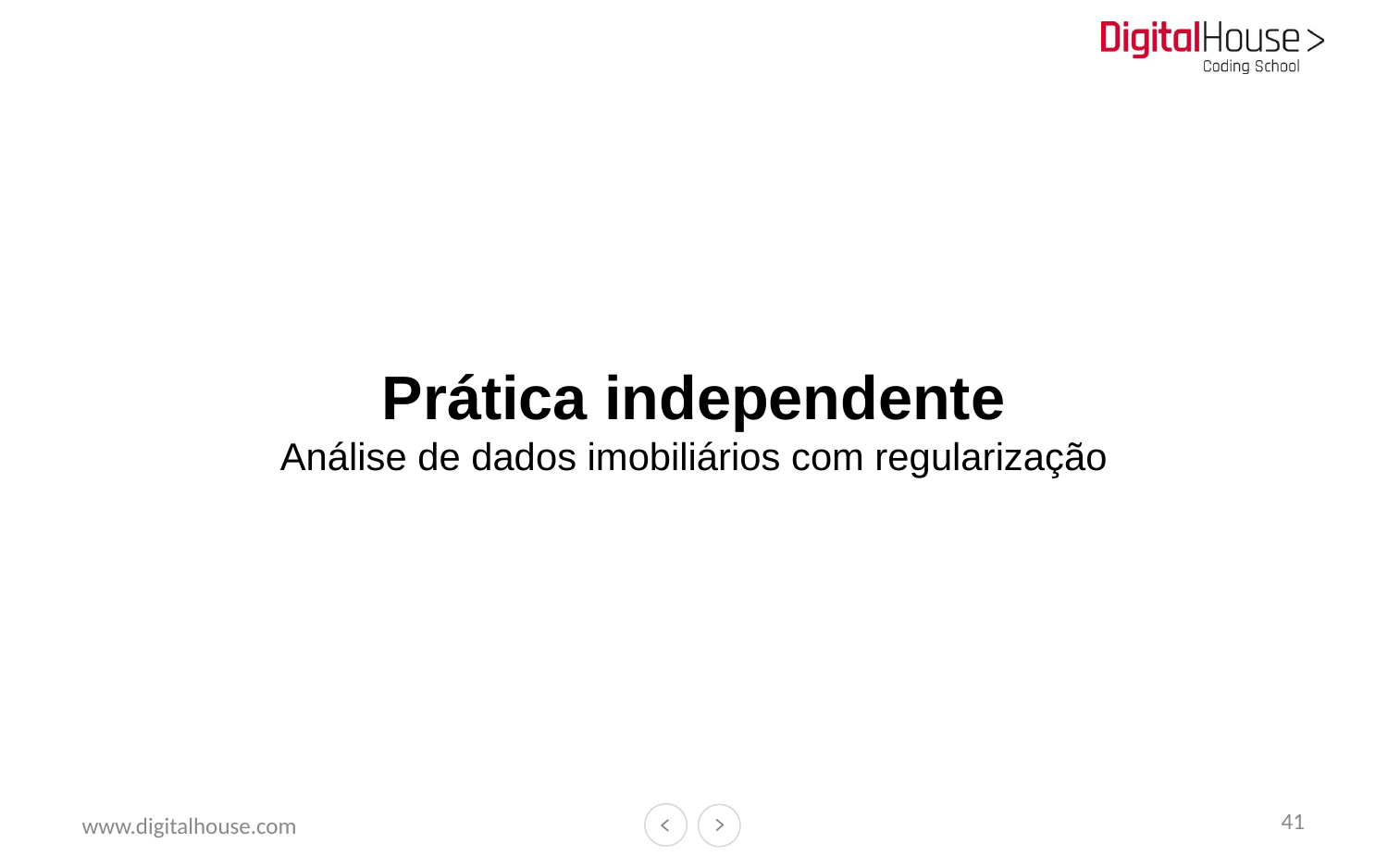

# Prática independente Análise de dados imobiliários com regularização
41